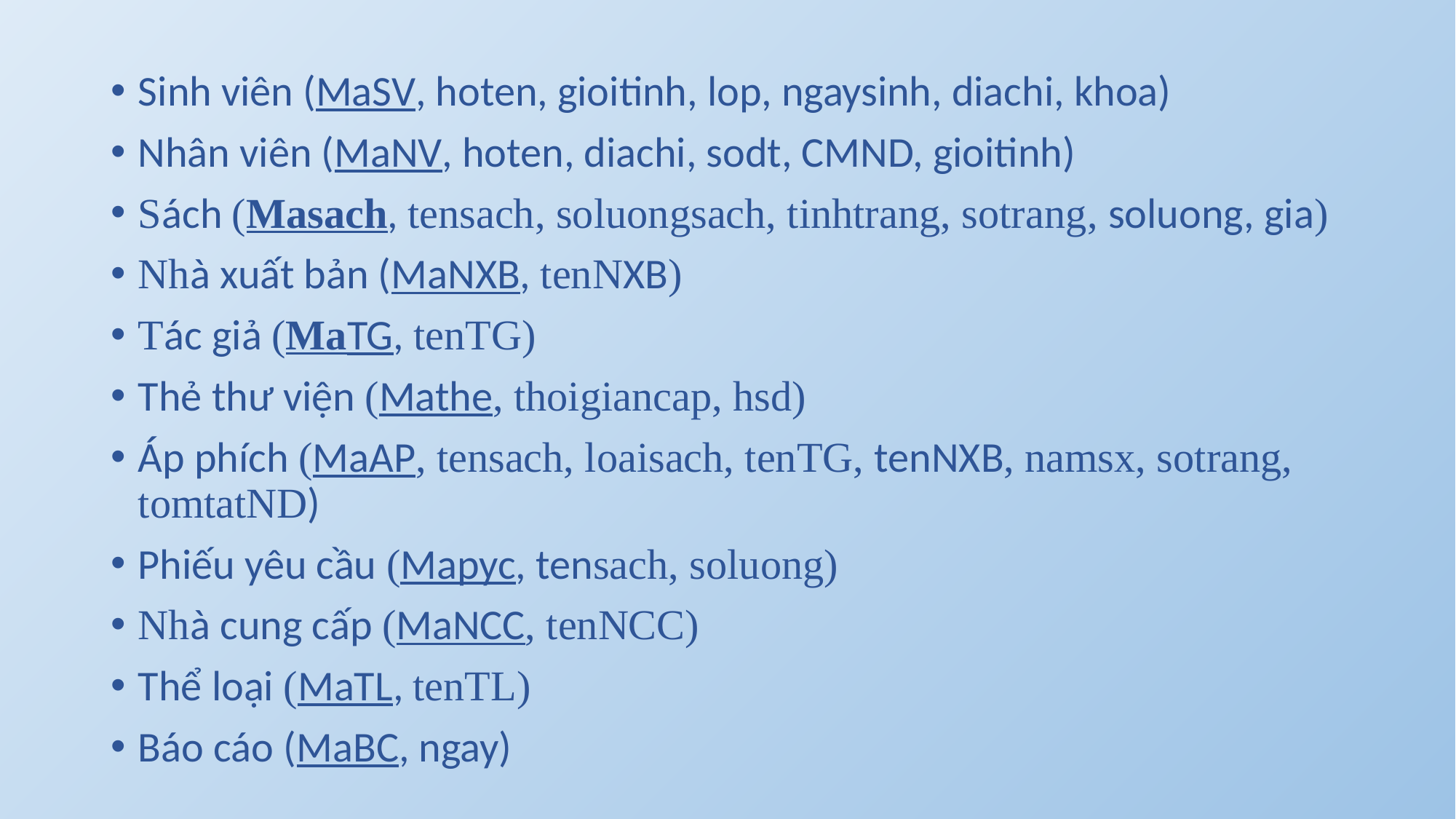

Sinh viên (MaSV, hoten, gioitinh, lop, ngaysinh, diachi, khoa)
Nhân viên (MaNV, hoten, diachi, sodt, CMND, gioitinh)
Sách (Masach, tensach, soluongsach, tinhtrang, sotrang, soluong, gia)
Nhà xuất bản (MaNXB, tenNXB)
Tác giả (MaTG, tenTG)
Thẻ thư viện (Mathe, thoigiancap, hsd)
Áp phích (MaAP, tensach, loaisach, tenTG, tenNXB, namsx, sotrang, tomtatND)
Phiếu yêu cầu (Mapyc, tensach, soluong)
Nhà cung cấp (MaNCC, tenNCC)
Thể loại (MaTL, tenTL)
Báo cáo (MaBC, ngay)

#